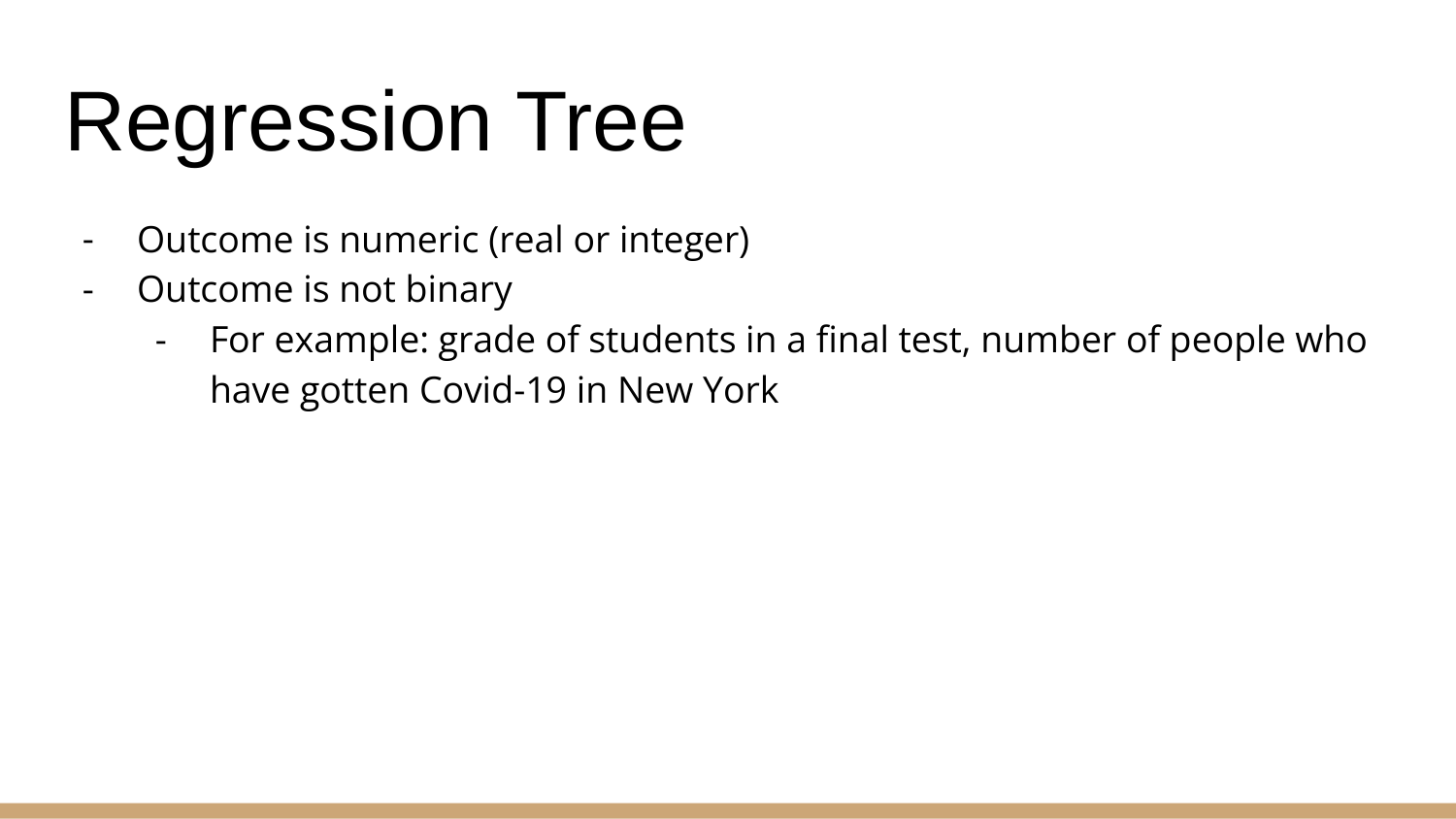

# Regression Tree
Outcome is numeric (real or integer)
Outcome is not binary
For example: grade of students in a final test, number of people who have gotten Covid-19 in New York